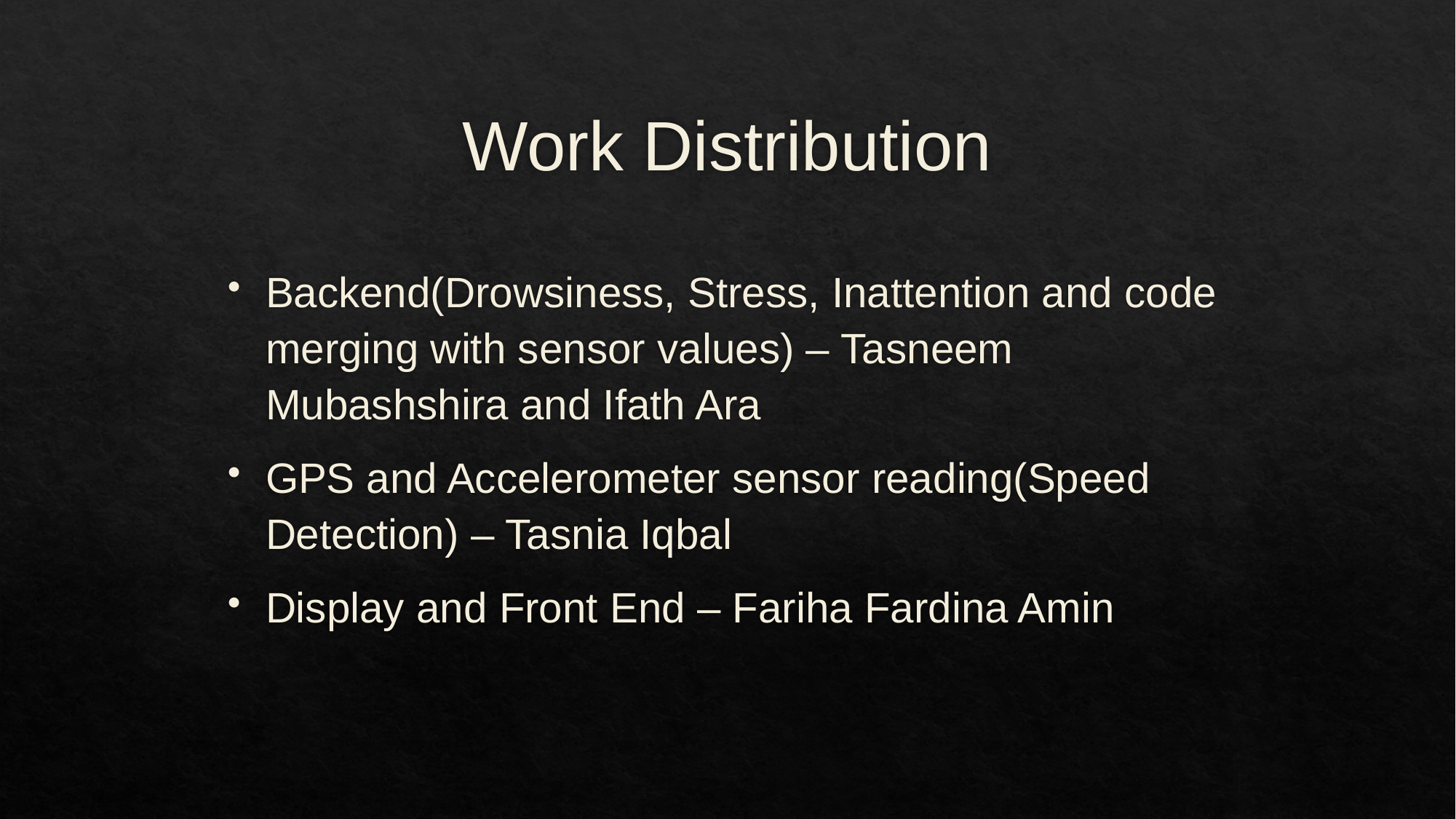

# Work Distribution
Backend(Drowsiness, Stress, Inattention and code merging with sensor values) – Tasneem Mubashshira and Ifath Ara
GPS and Accelerometer sensor reading(Speed Detection) – Tasnia Iqbal
Display and Front End – Fariha Fardina Amin